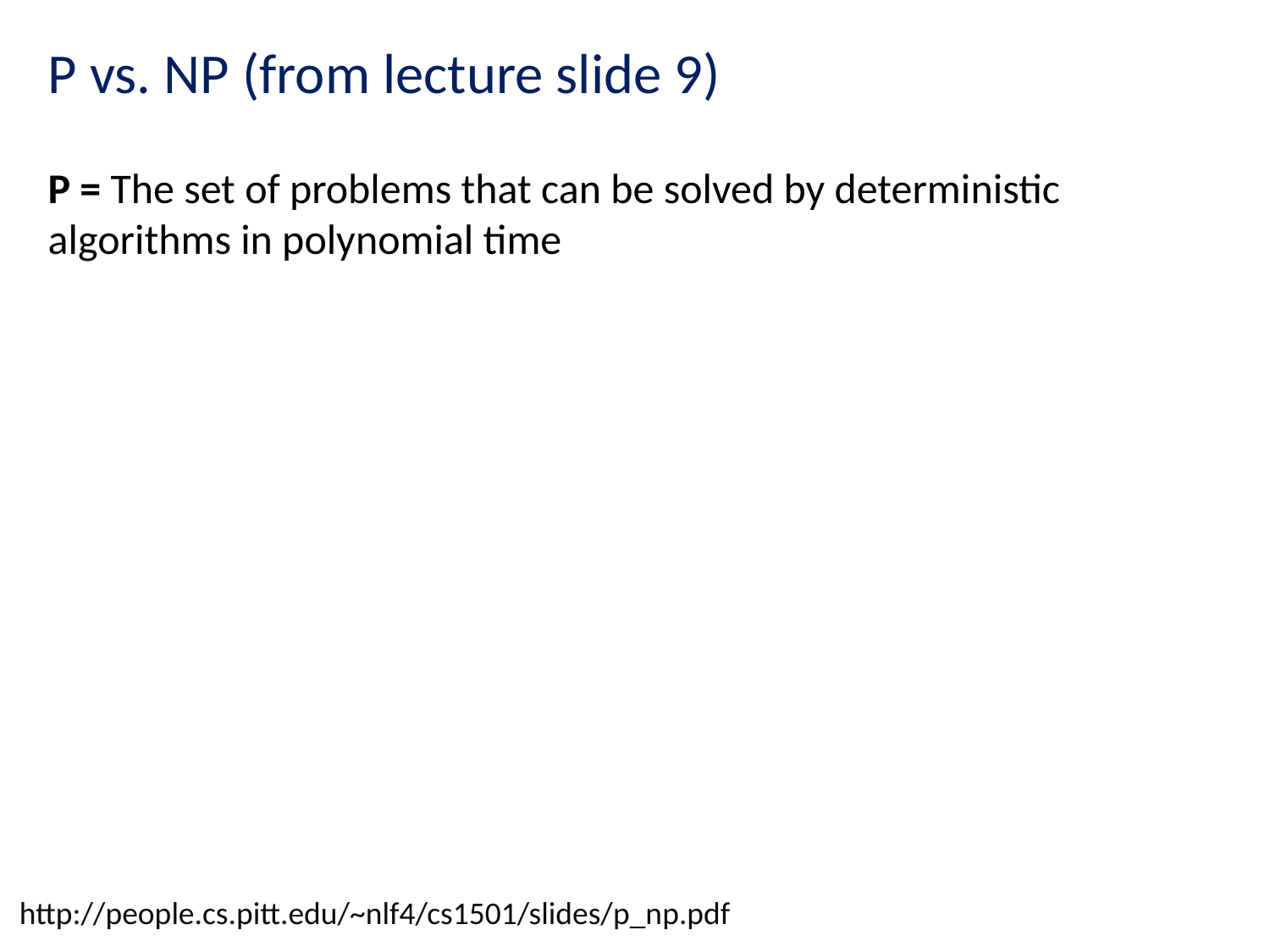

P vs. NP (from lecture slide 9)
P = The set of problems that can be solved by deterministic
algorithms in polynomial time
http://people.cs.pitt.edu/~nlf4/cs1501/slides/p_np.pdf